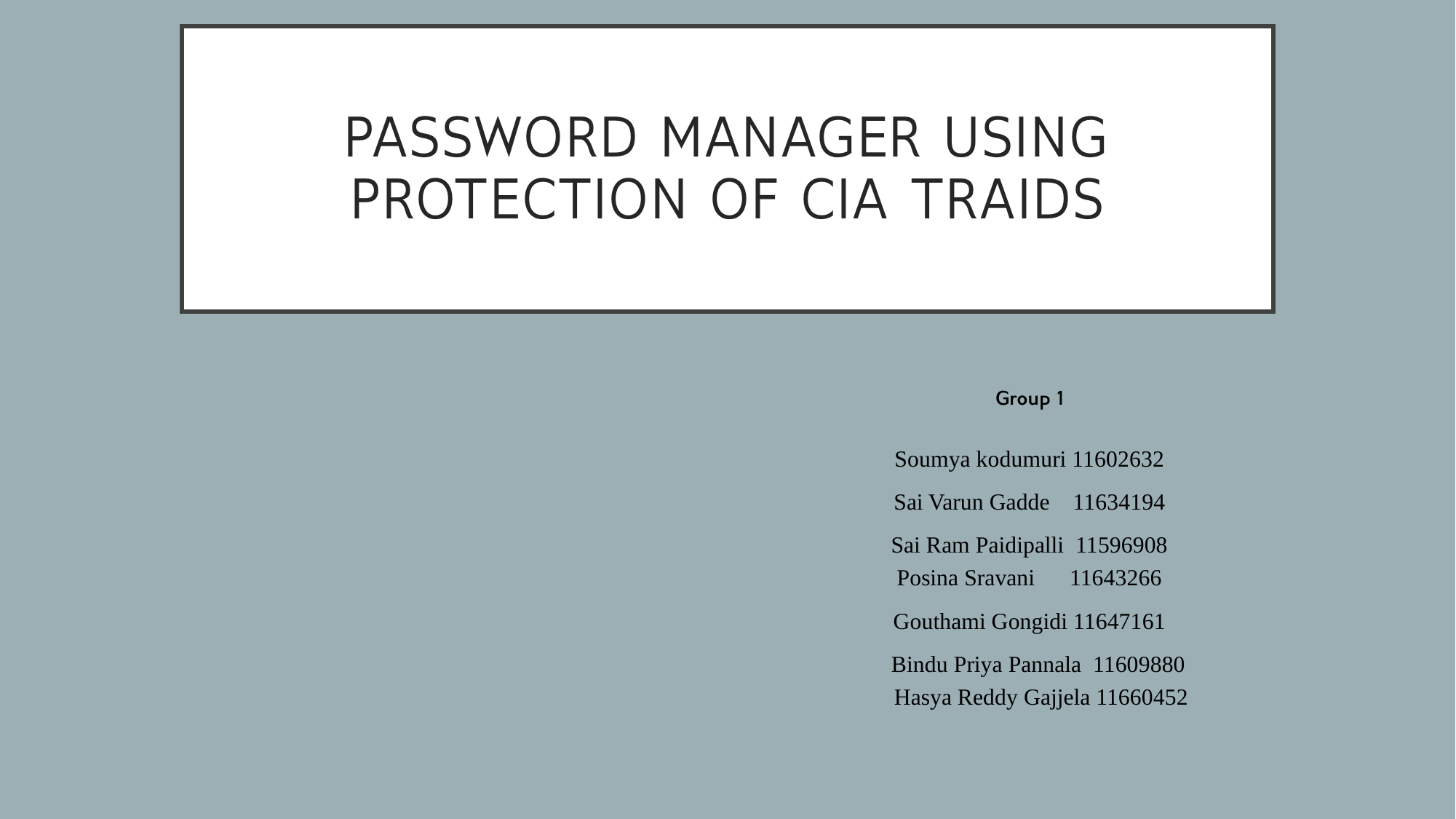

# Password Manager Using Protection of CIA Traids
Group 1
Soumya kodumuri 11602632
Sai Varun Gadde    11634194
Sai Ram Paidipalli  11596908
Posina Sravani      11643266
Gouthami Gongidi 11647161
   Bindu Priya Pannala  11609880
    Hasya Reddy Gajjela 11660452